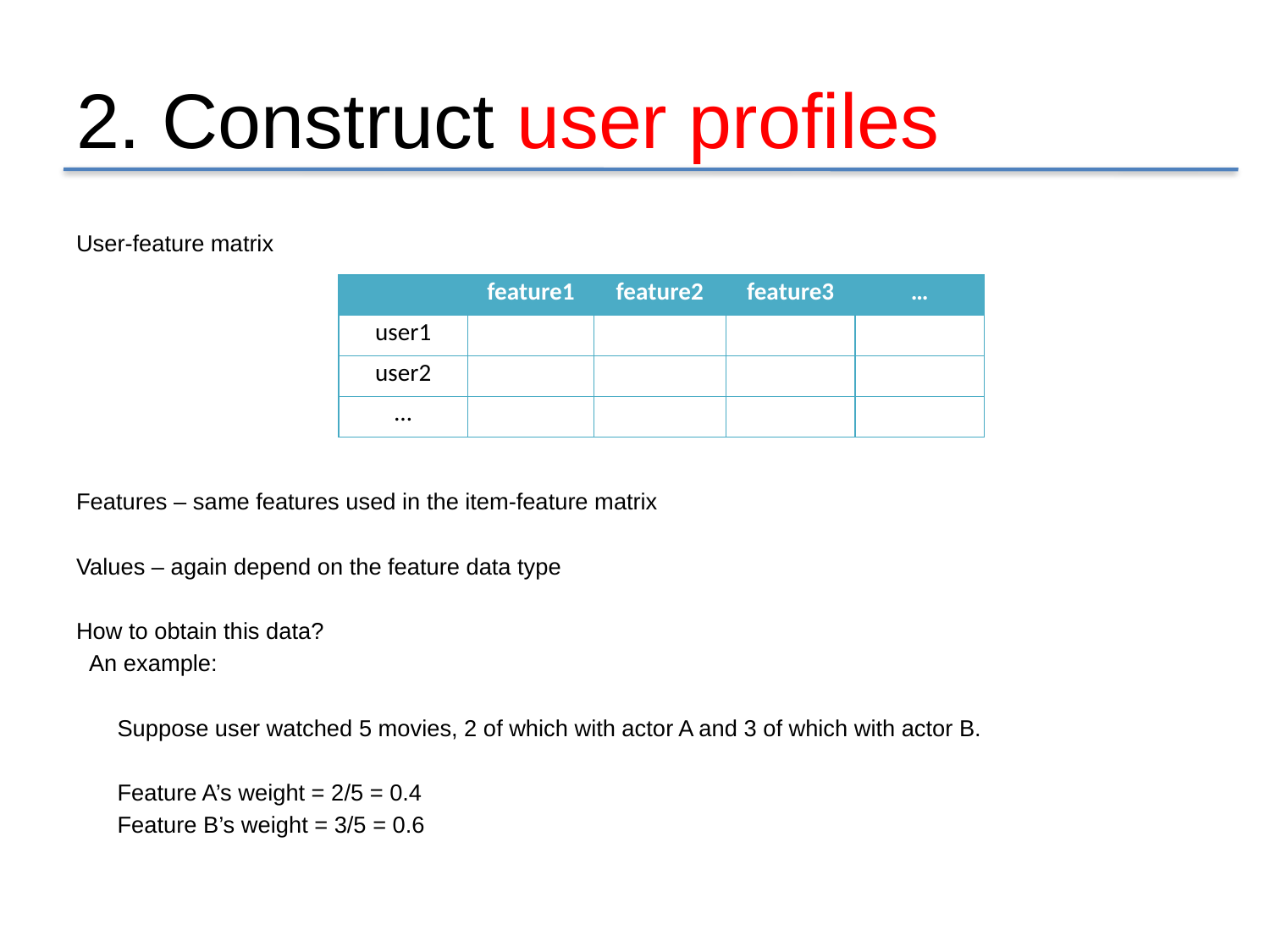

# 2. Construct user profiles
User-feature matrix

Features – same features used in the item-feature matrix

Values – again depend on the feature data type

How to obtain this data?
  An example:

	Suppose user watched 5 movies, 2 of which with actor A and 3 of which with actor B.

	Feature A’s weight = 2/5 = 0.4
	Feature B’s weight = 3/5 = 0.6
|  | feature1 | feature2 | feature3 | … |
| --- | --- | --- | --- | --- |
| user1 |  |  |  |  |
| user2 |  |  |  |  |
| … |  |  |  |  |